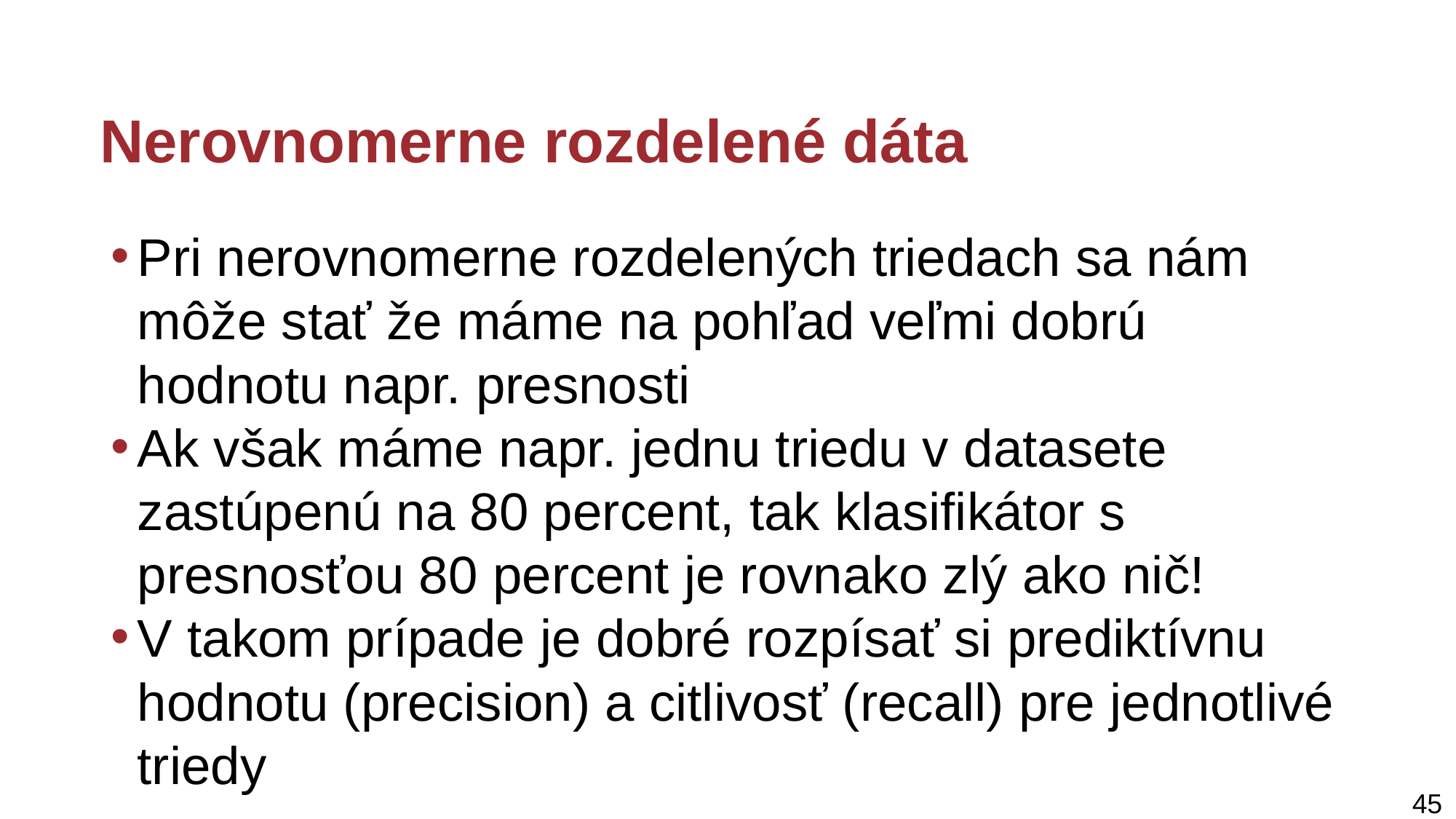

# Nerovnomerne rozdelené dáta
Pri nerovnomerne rozdelených triedach sa nám môže stať že máme na pohľad veľmi dobrú hodnotu napr. presnosti
Ak však máme napr. jednu triedu v datasete zastúpenú na 80 percent, tak klasifikátor s presnosťou 80 percent je rovnako zlý ako nič!
V takom prípade je dobré rozpísať si prediktívnu hodnotu (precision) a citlivosť (recall) pre jednotlivé triedy